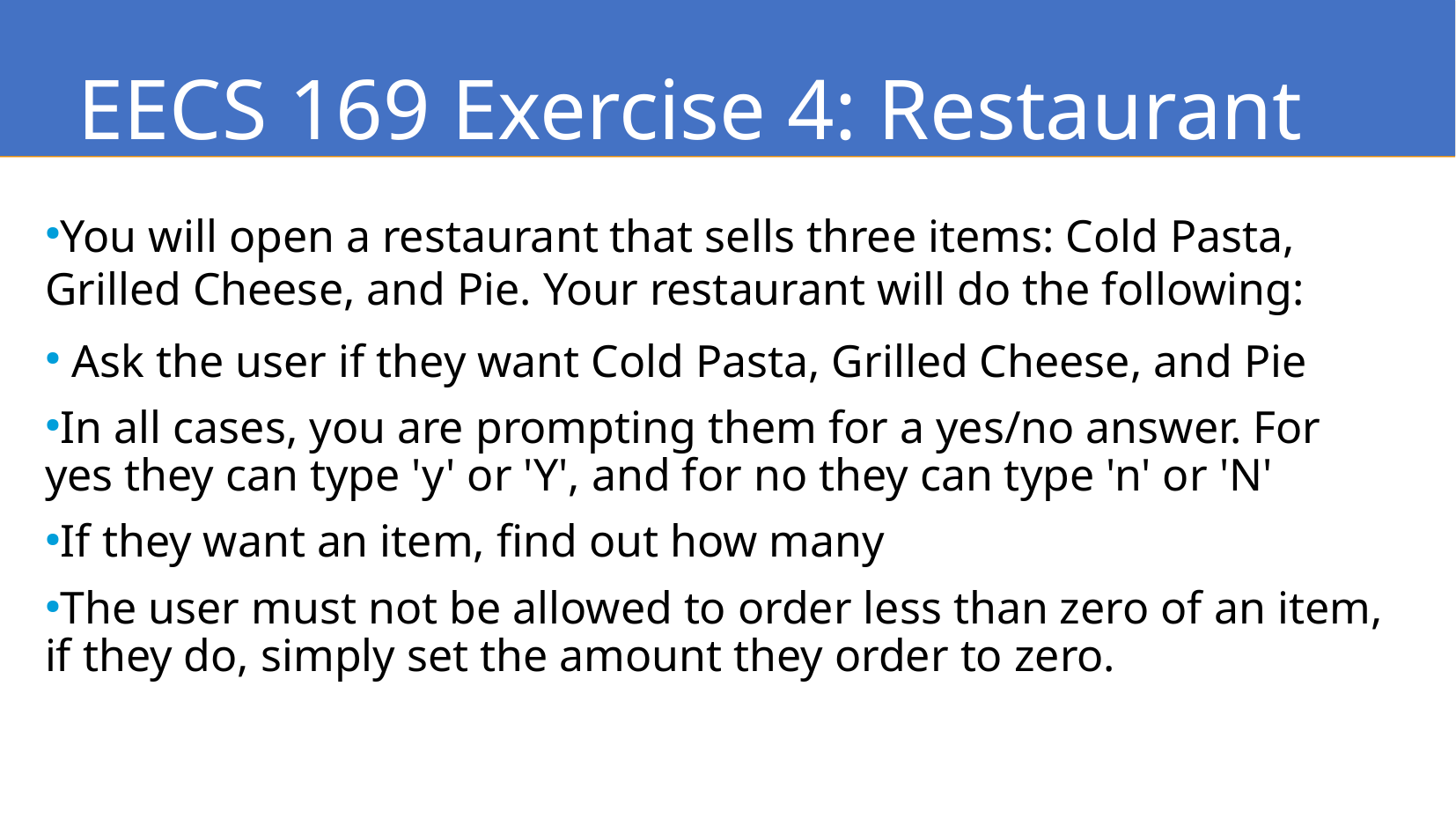

EECS 169 Exercise 4: Restaurant
You will open a restaurant that sells three items: Cold Pasta, Grilled Cheese, and Pie. Your restaurant will do the following:
 Ask the user if they want Cold Pasta, Grilled Cheese, and Pie
In all cases, you are prompting them for a yes/no answer. For yes they can type 'y' or 'Y', and for no they can type 'n' or 'N'
If they want an item, find out how many
The user must not be allowed to order less than zero of an item, if they do, simply set the amount they order to zero.